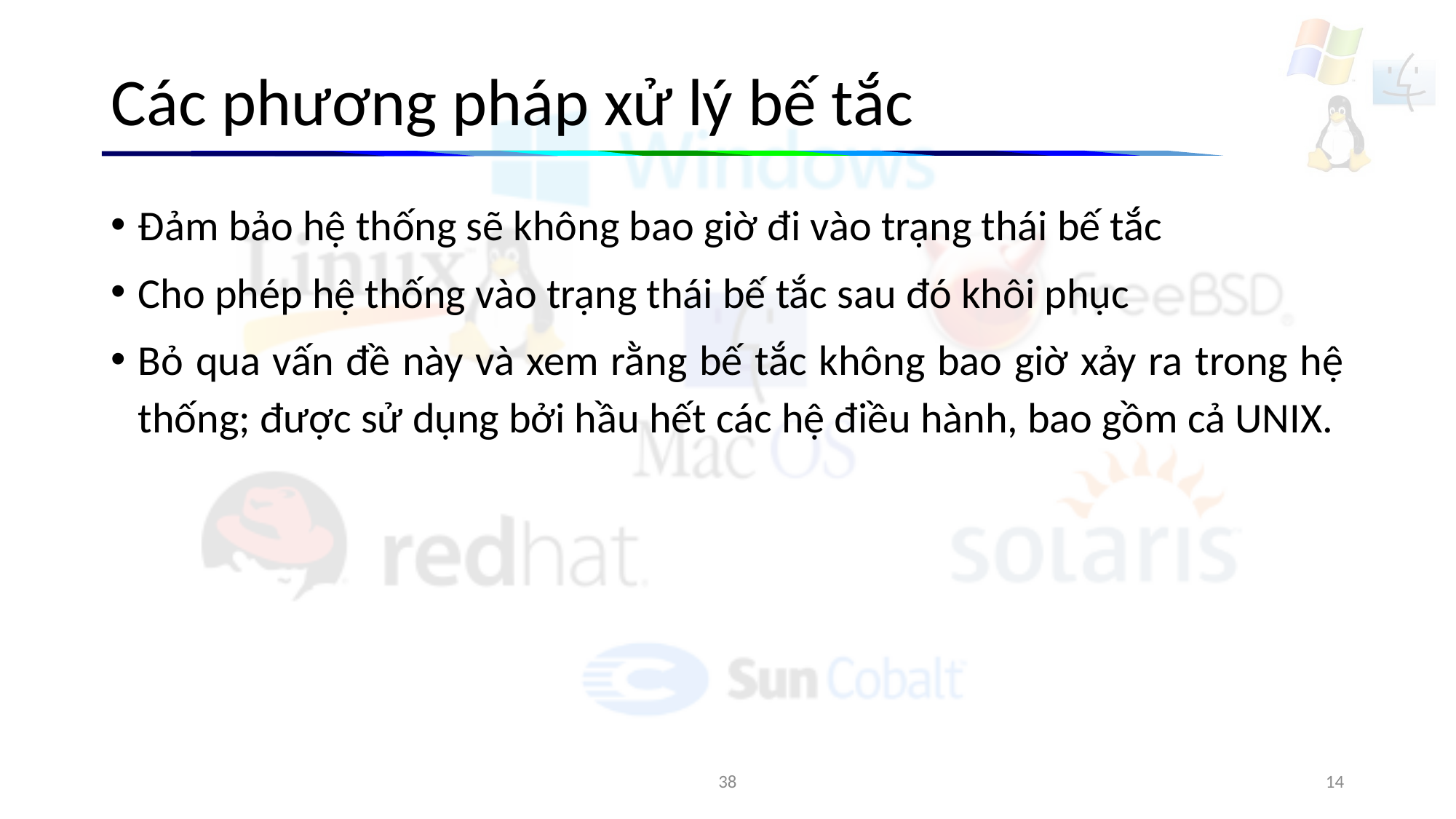

# Các phương pháp xử lý bế tắc
Đảm bảo hệ thống sẽ không bao giờ đi vào trạng thái bế tắc
Cho phép hệ thống vào trạng thái bế tắc sau đó khôi phục
Bỏ qua vấn đề này và xem rằng bế tắc không bao giờ xảy ra trong hệ thống; được sử dụng bởi hầu hết các hệ điều hành, bao gồm cả UNIX.
38
14